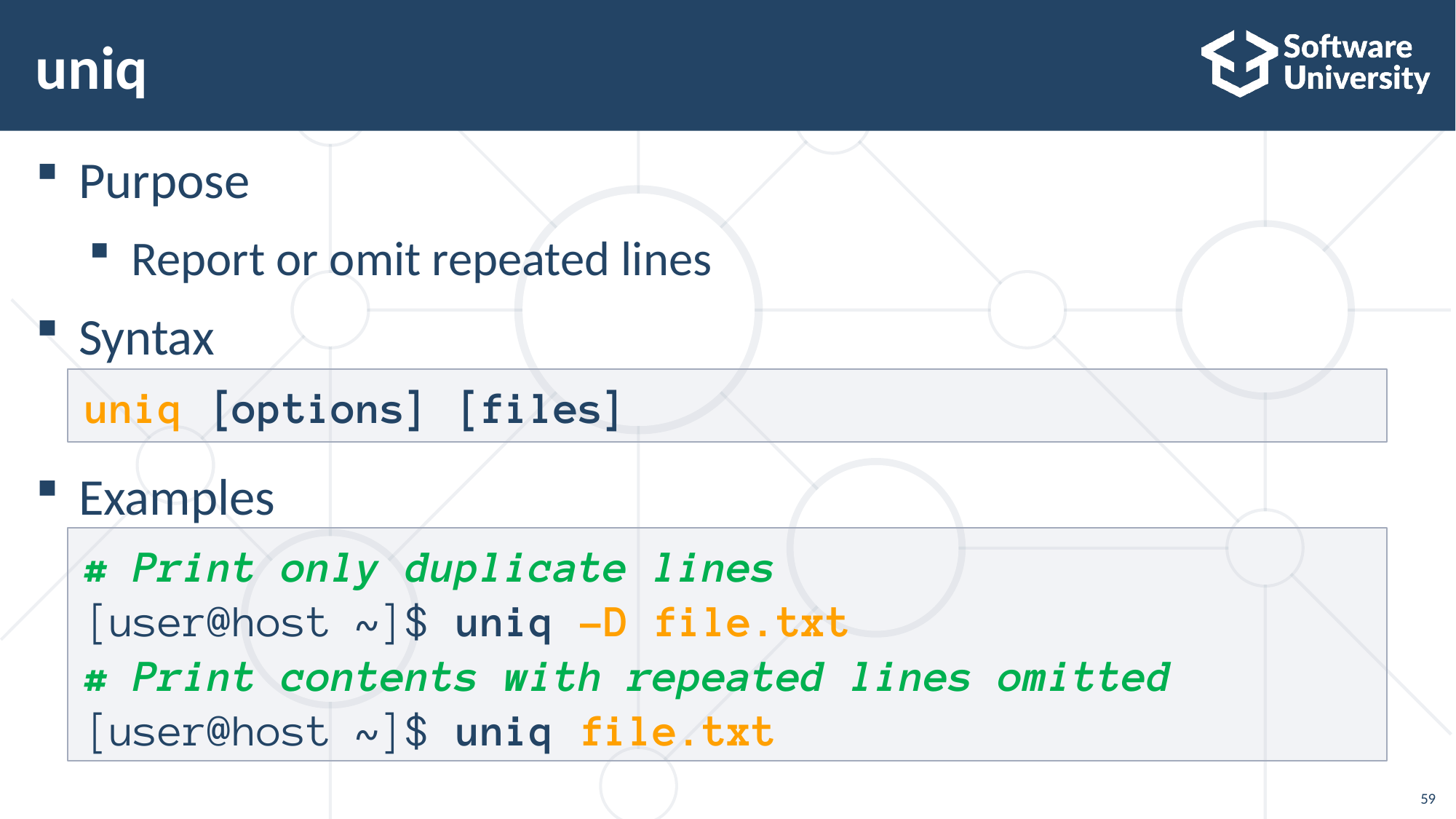

# uniq
Purpose
Report or omit repeated lines
Syntax

Examples

uniq [options] [files]
# Print only duplicate lines
[user@host ~]$ uniq -D file.txt
# Print contents with repeated lines omitted
[user@host ~]$ uniq file.txt
59